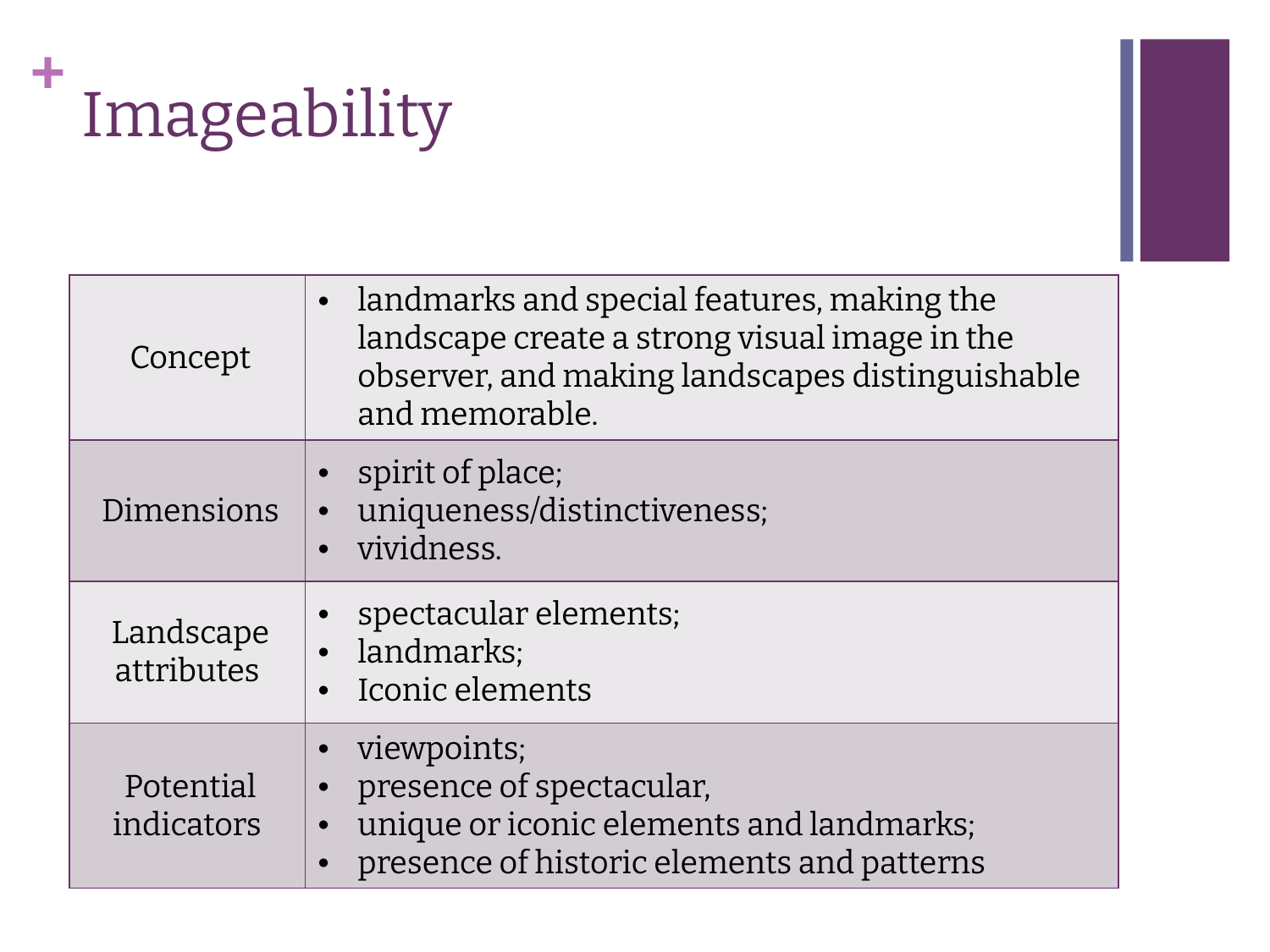

# Imageability
| Concept | landmarks and special features, making the landscape create a strong visual image in the observer, and making landscapes distinguishable and memorable. |
| --- | --- |
| Dimensions | spirit of place; uniqueness/distinctiveness; vividness. |
| Landscape attributes | spectacular elements; landmarks; Iconic elements |
| Potential indicators | viewpoints; presence of spectacular, unique or iconic elements and landmarks; presence of historic elements and patterns |